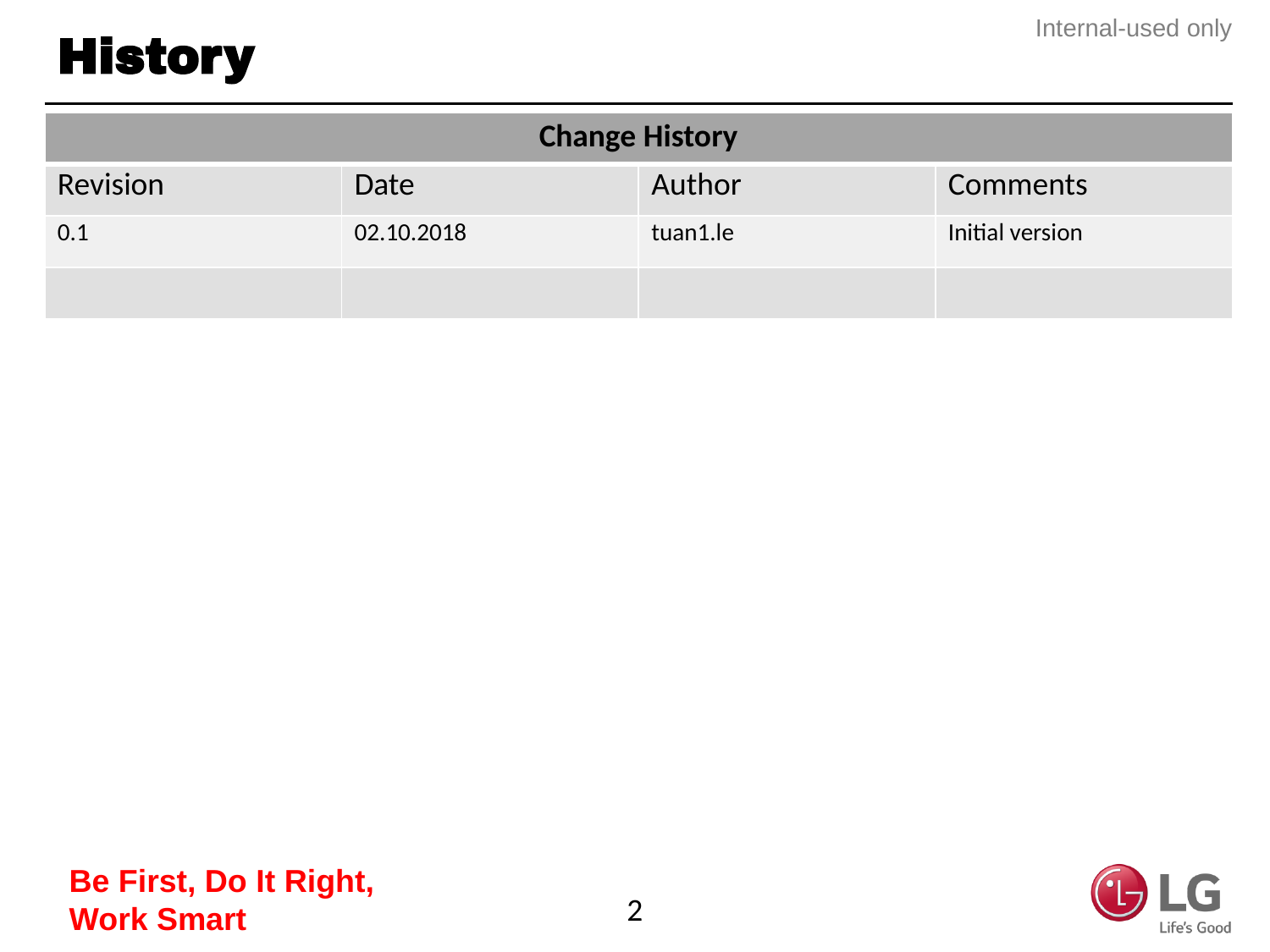

# History
| Change History |  |  |  |
| --- | --- | --- | --- |
| Revision | Date | Author | Comments |
| 0.1 | 02.10.2018 | tuan1.le | Initial version |
|  |  |  |  |
2